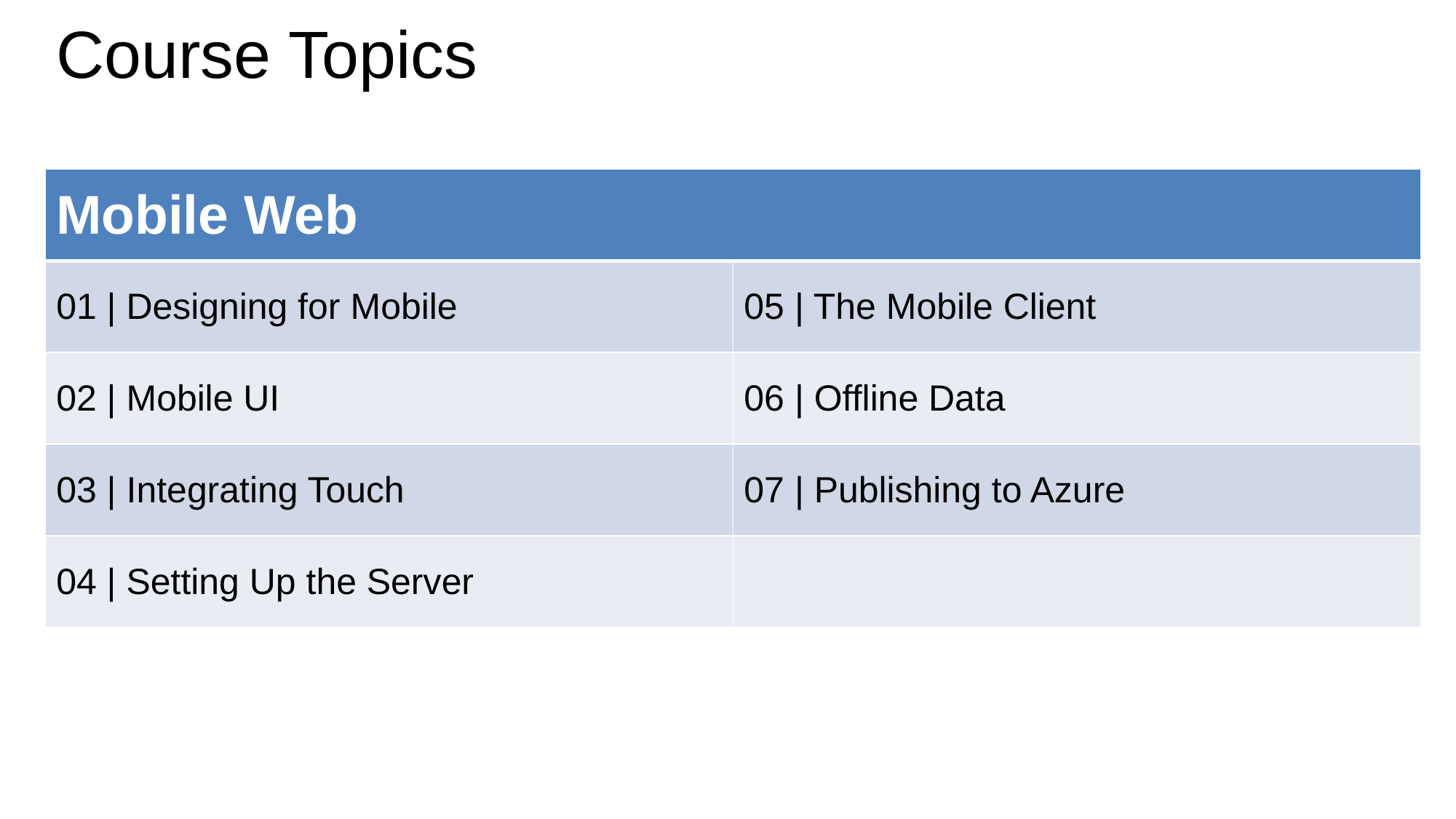

# Course Topics
| Mobile Web |  |
| --- | --- |
| 01 | Designing for Mobile | 05 | The Mobile Client |
| 02 | Mobile UI | 06 | Offline Data |
| 03 | Integrating Touch | 07 | Publishing to Azure |
| 04 | Setting Up the Server |  |